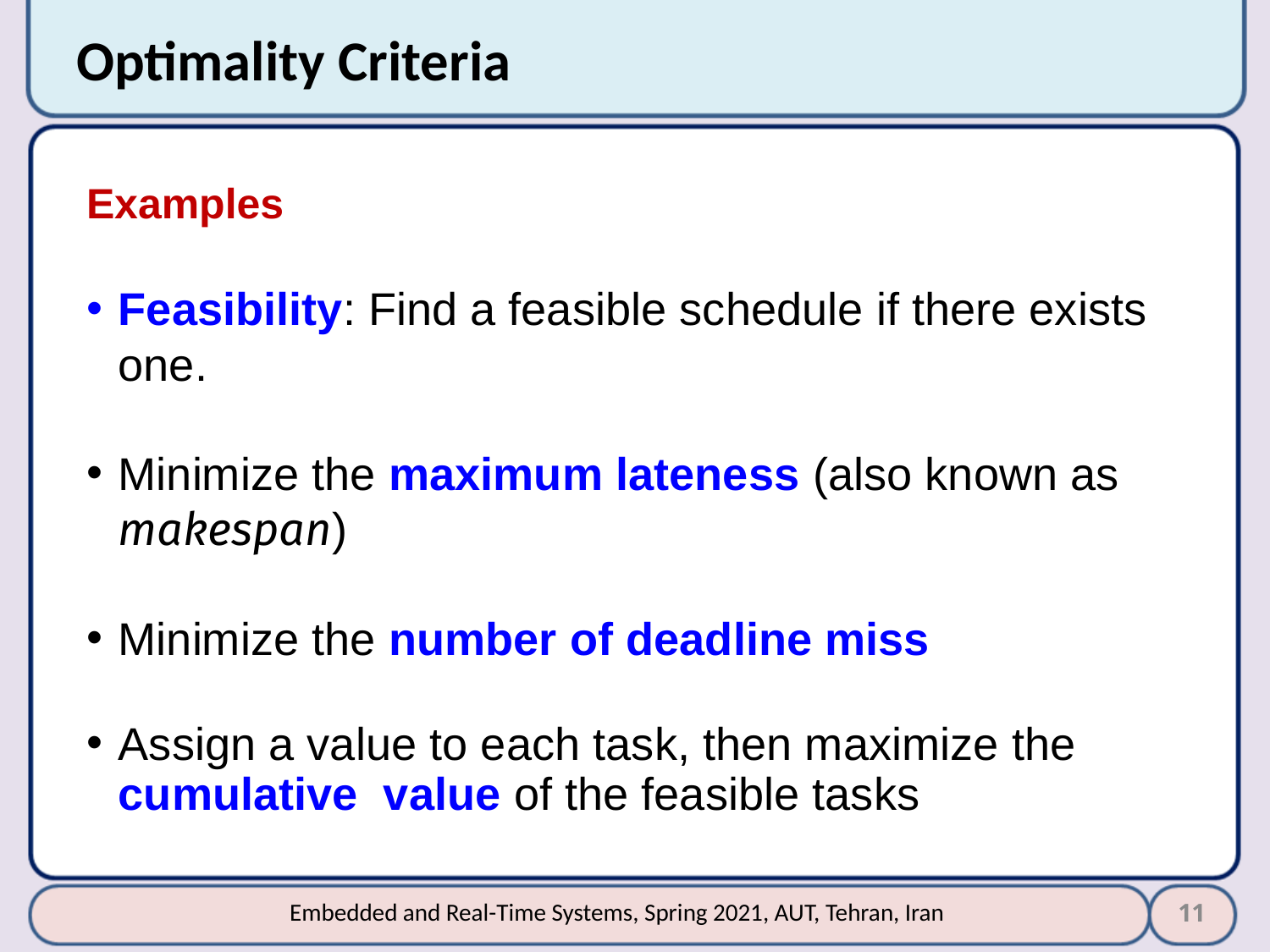

# Optimality Criteria
Examples

Feasibility: Find a feasible schedule if there exists one.

Minimize the maximum lateness (also known as makespan)

Minimize the number of deadline miss

Assign a value to each task, then maximize the cumulative  value of the feasible tasks
11
Embedded and Real-Time Systems, Spring 2021, AUT, Tehran, Iran